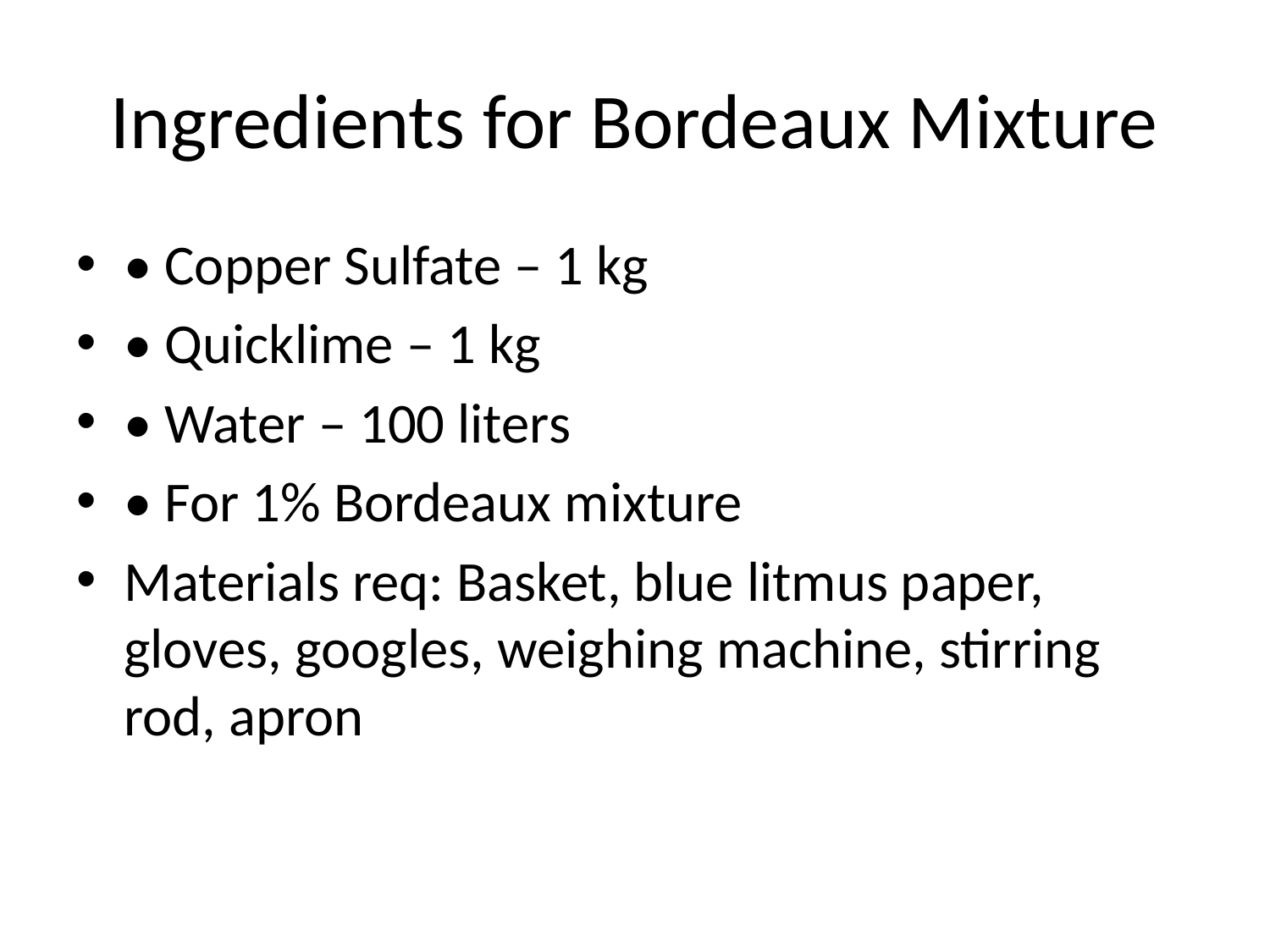

# Ingredients for Bordeaux Mixture
• Copper Sulfate – 1 kg
• Quicklime – 1 kg
• Water – 100 liters
• For 1% Bordeaux mixture
Materials req: Basket, blue litmus paper, gloves, googles, weighing machine, stirring rod, apron